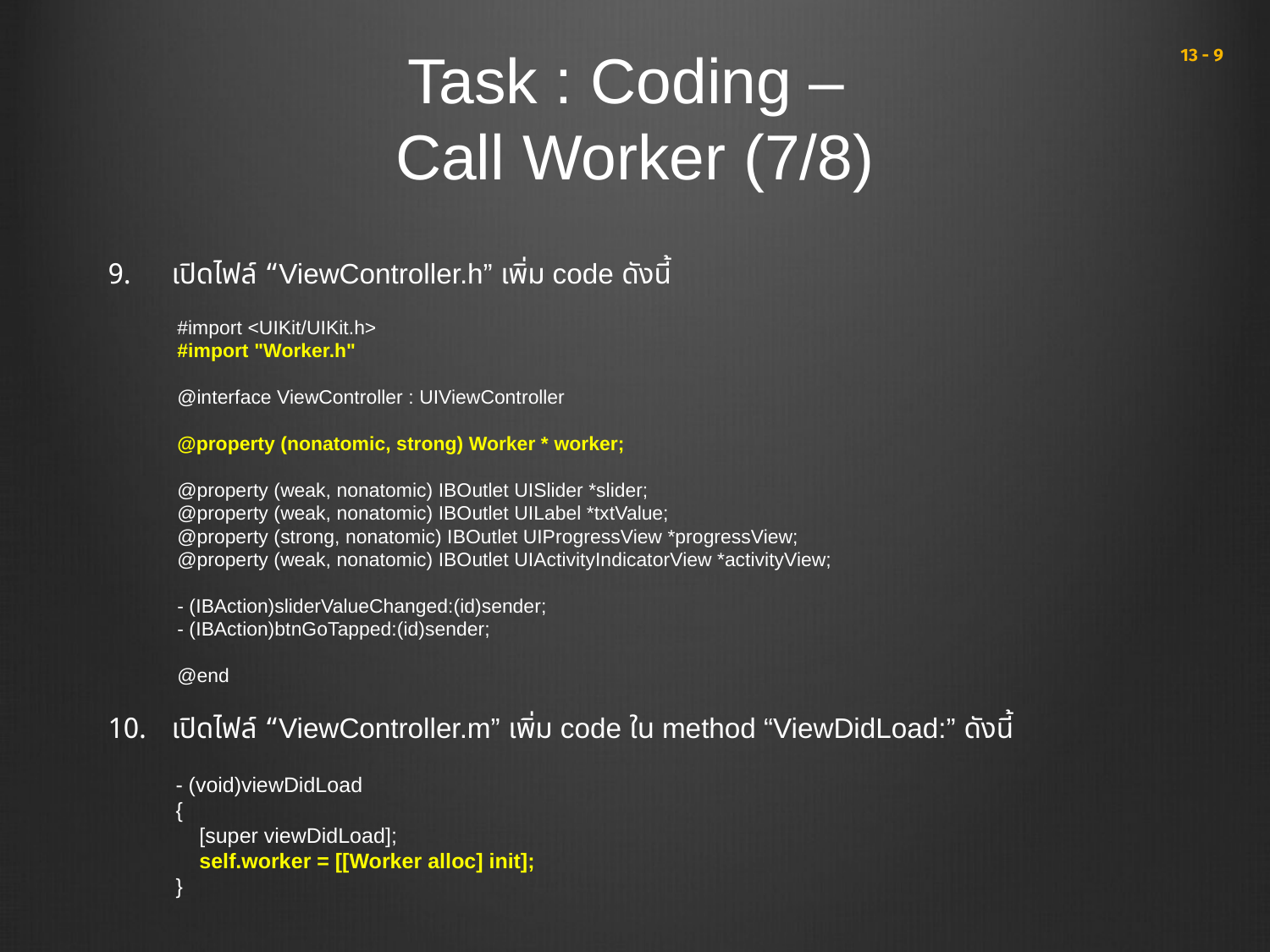

# Task : Coding – Call Worker (7/8)
 13 - 9
เปิดไฟล์ “ViewController.h” เพิ่ม code ดังนี้

เปิดไฟล์ “ViewController.m” เพิ่ม code ใน method “ViewDidLoad:” ดังนี้
#import <UIKit/UIKit.h>
#import "Worker.h"

@interface ViewController : UIViewController

@property (nonatomic, strong) Worker * worker;

@property (weak, nonatomic) IBOutlet UISlider *slider;
@property (weak, nonatomic) IBOutlet UILabel *txtValue;
@property (strong, nonatomic) IBOutlet UIProgressView *progressView;
@property (weak, nonatomic) IBOutlet UIActivityIndicatorView *activityView;

- (IBAction)sliderValueChanged:(id)sender;
- (IBAction)btnGoTapped:(id)sender;

@end
- (void)viewDidLoad
{
    [super viewDidLoad];
    self.worker = [[Worker alloc] init];
}